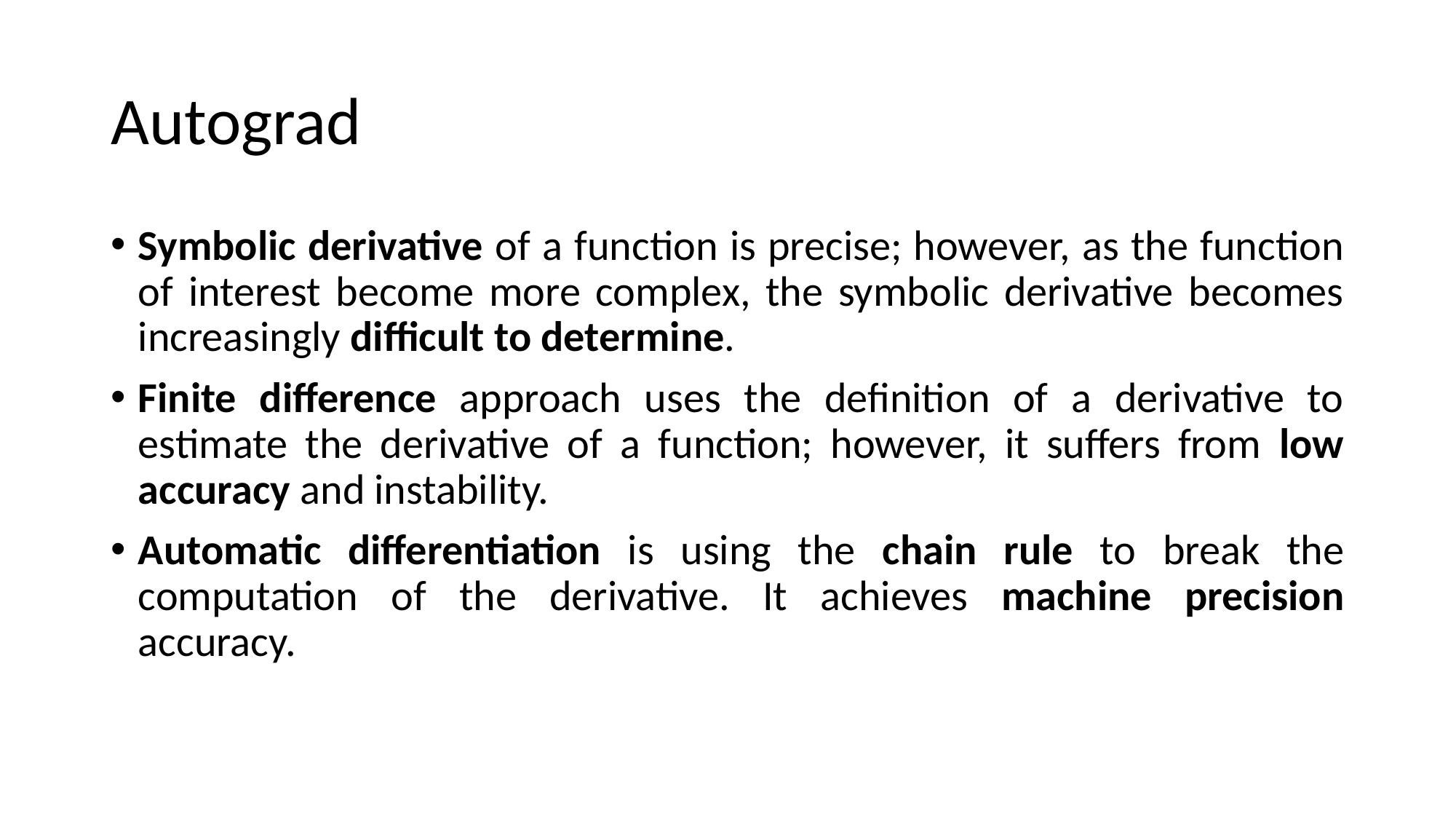

# Autograd
Symbolic derivative of a function is precise; however, as the function of interest become more complex, the symbolic derivative becomes increasingly difficult to determine.
Finite difference approach uses the definition of a derivative to estimate the derivative of a function; however, it suffers from low accuracy and instability.
Automatic differentiation is using the chain rule to break the computation of the derivative. It achieves machine precision accuracy.